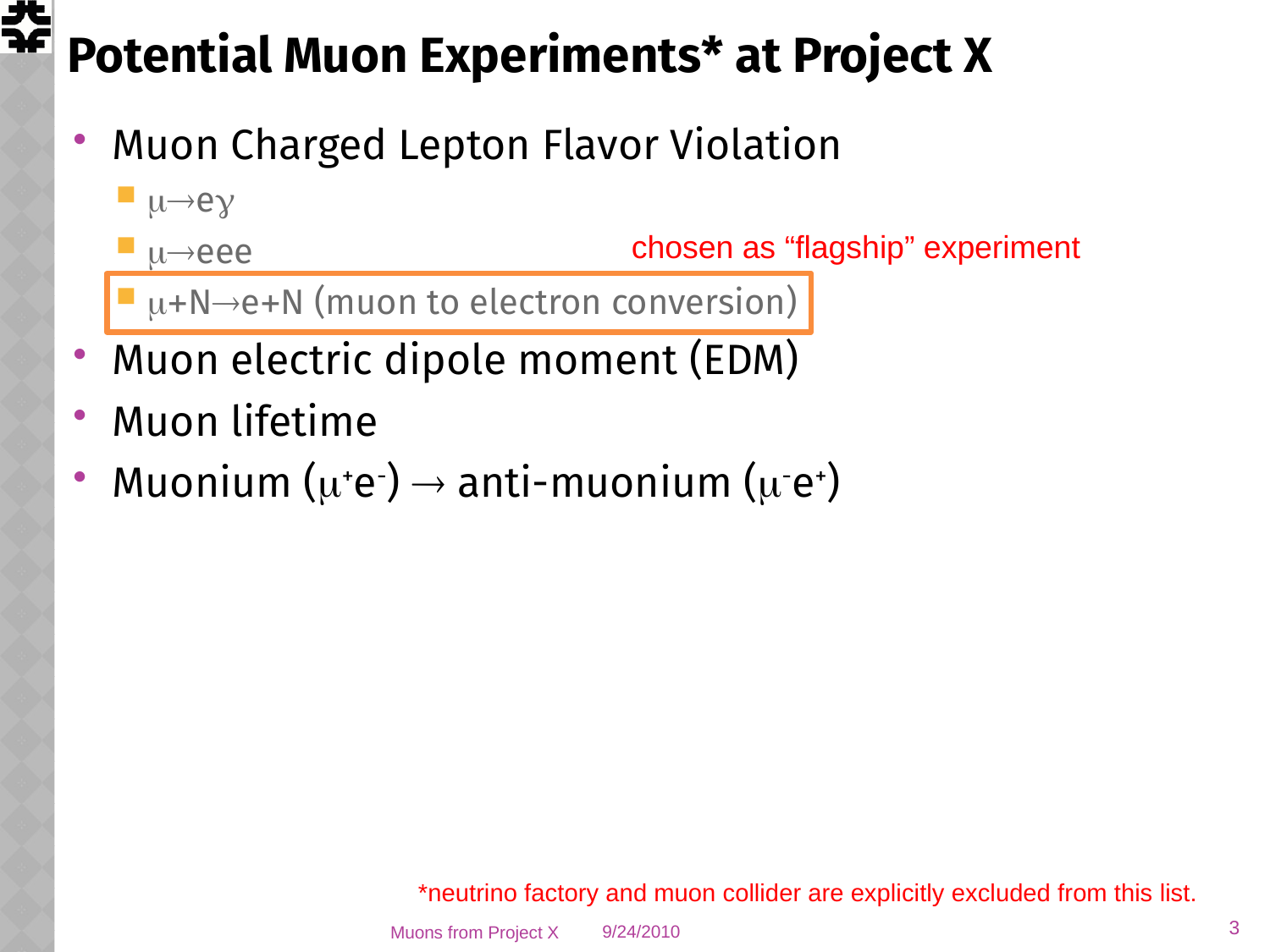

# Potential Muon Experiments* at Project X
Muon Charged Lepton Flavor Violation
μ→eγ
μ→eee
μ+N→e+N (muon to electron conversion)
Muon electric dipole moment (EDM)
Muon lifetime
Muonium (μ+e-) → anti-muonium (μ-e+)

chosen as “flagship” experiment

*neutrino factory and muon collider are explicitly excluded from this list.
3
Muons from Project X
9/24/2010